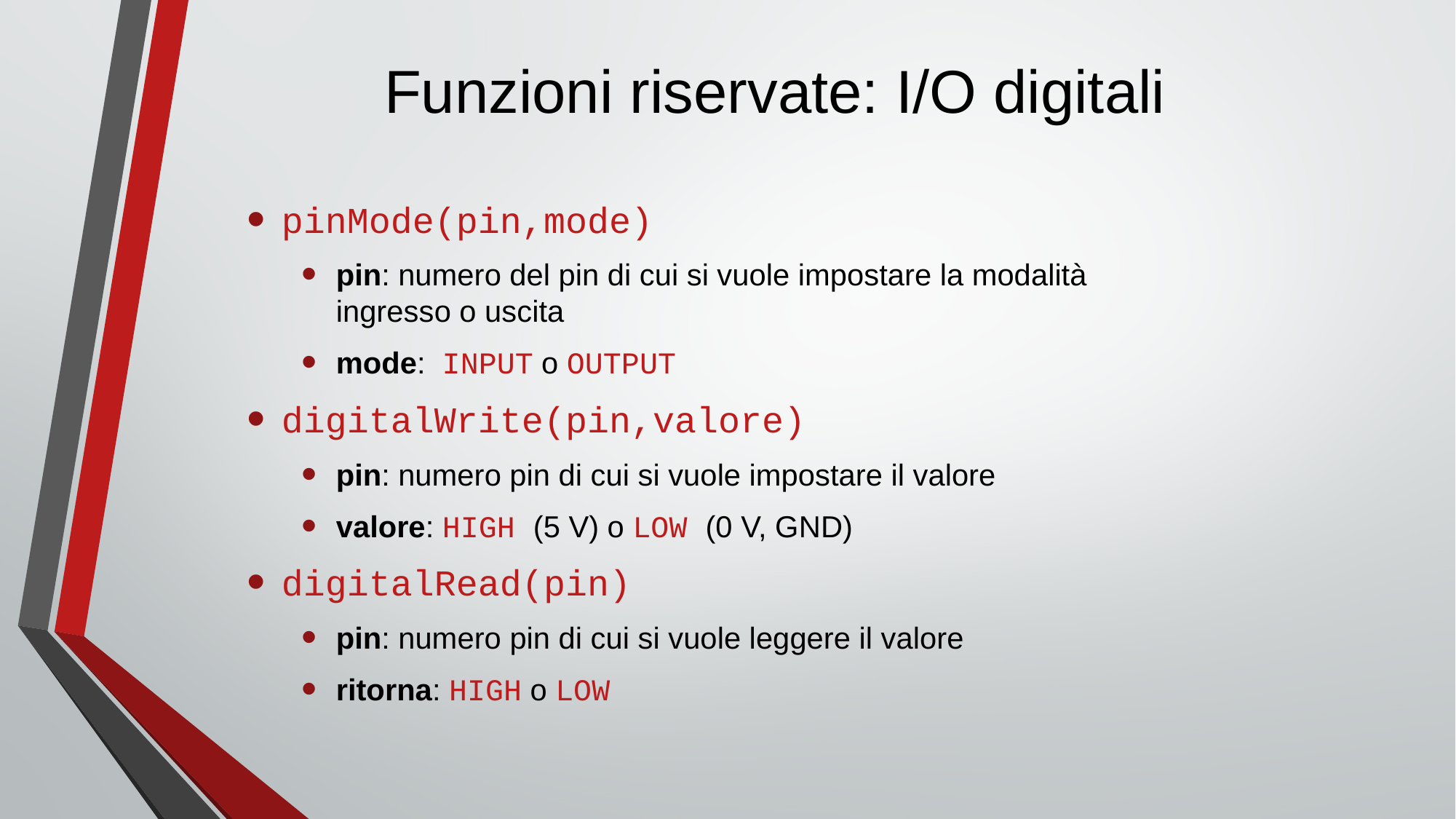

# Funzioni riservate: I/O digitali
pinMode(pin,mode)
pin: numero del pin di cui si vuole impostare la modalità ingresso o uscita
mode:  INPUT o OUTPUT
digitalWrite(pin,valore)
pin: numero pin di cui si vuole impostare il valore
valore: HIGH (5 V) o LOW (0 V, GND)
digitalRead(pin)
pin: numero pin di cui si vuole leggere il valore
ritorna: HIGH o LOW